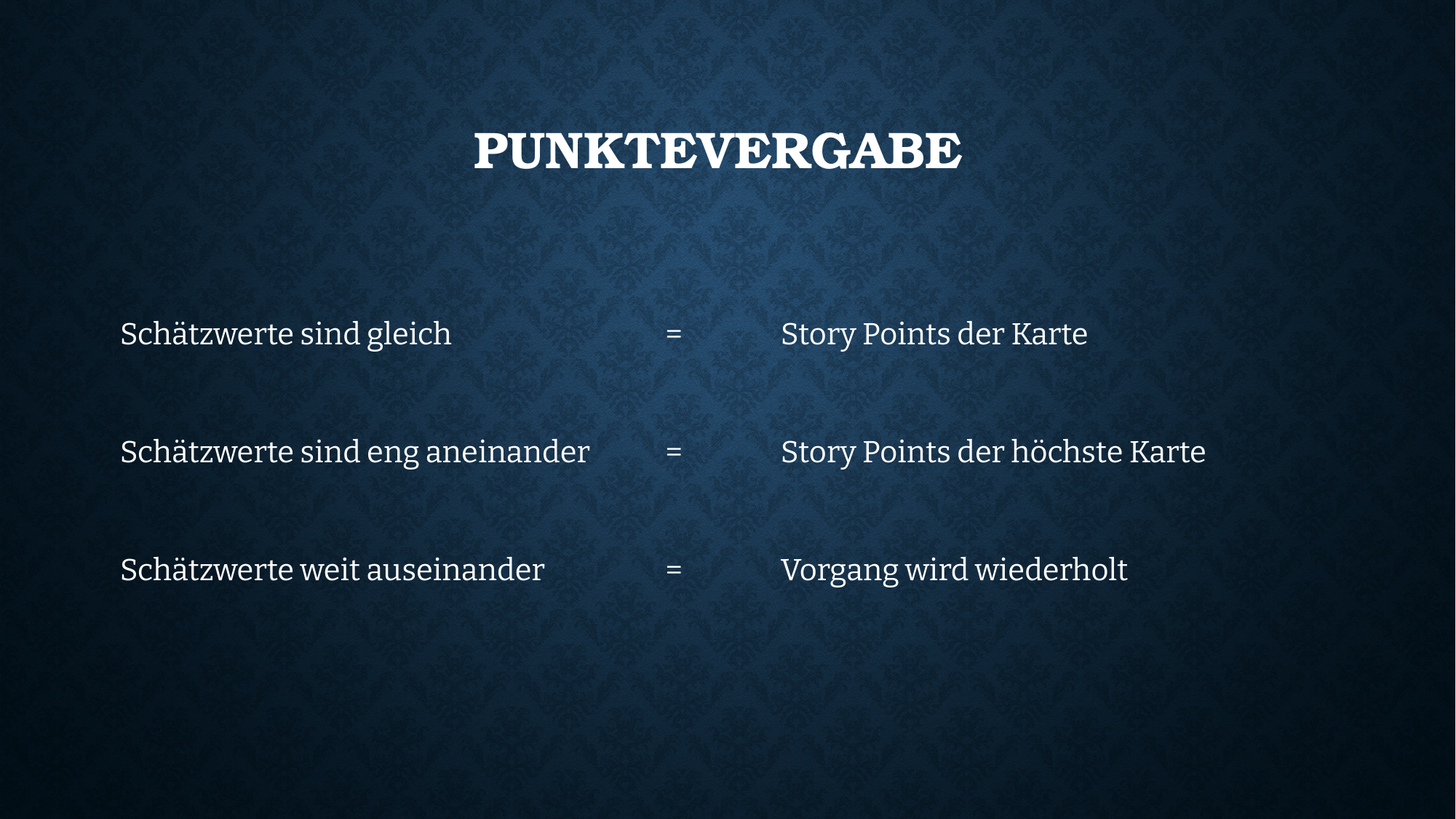

# Punktevergabe

Schätzwerte sind gleich                    	=	 Story Points der Karte

Schätzwerte sind eng aneinander  	=	 Story Points der höchste Karte

Schätzwerte weit auseinander         	=	 Vorgang wird wiederholt